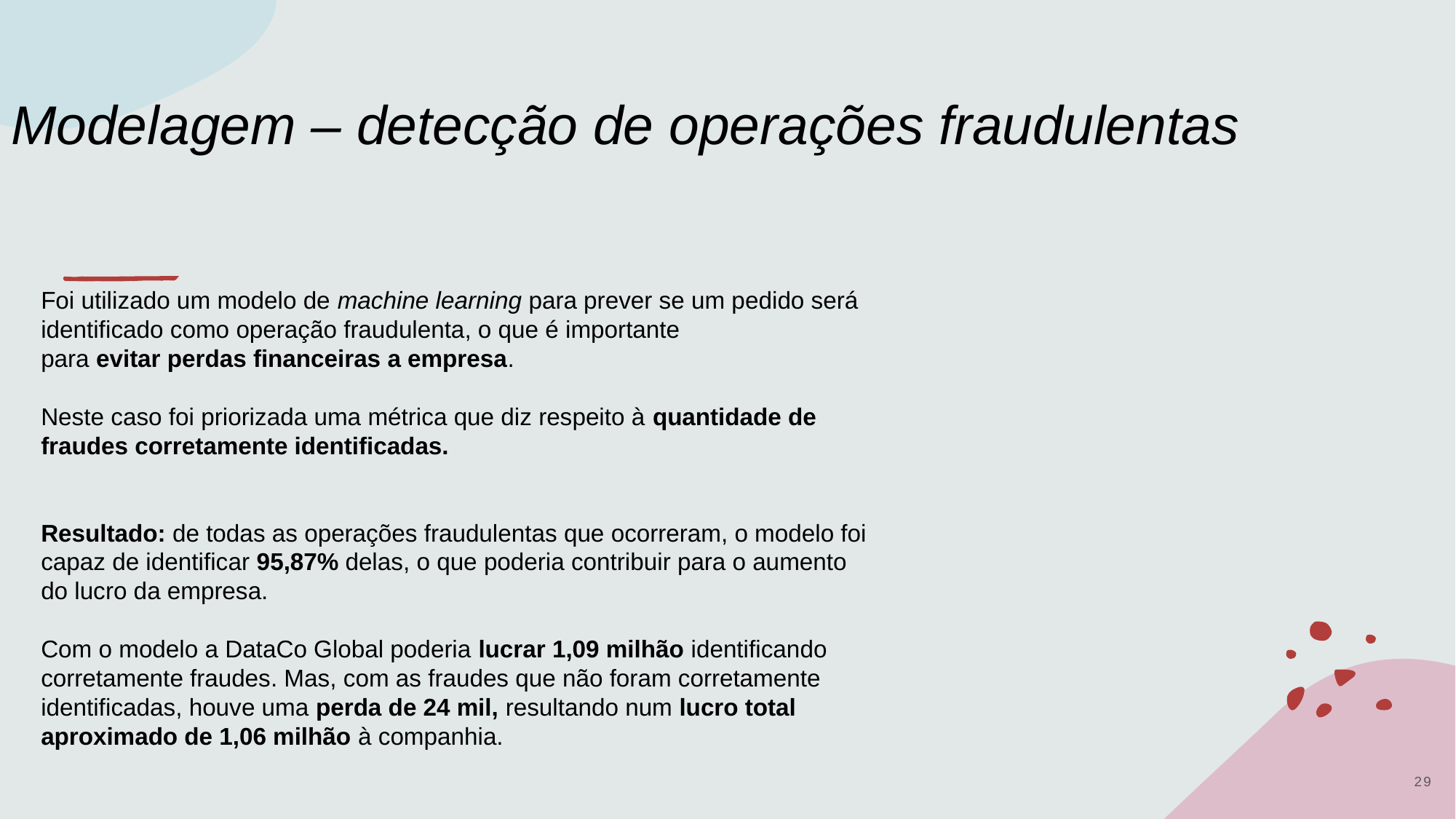

# Modelagem – detecção de operações fraudulentas
Foi utilizado um modelo de machine learning para prever se um pedido será identificado como operação fraudulenta, o que é importante
para evitar perdas financeiras a empresa.

Neste caso foi priorizada uma métrica que diz respeito à quantidade de fraudes corretamente identificadas.

Resultado: de todas as operações fraudulentas que ocorreram, o modelo foi capaz de identificar 95,87% delas, o que poderia contribuir para o aumento do lucro da empresa.

Com o modelo a DataCo Global poderia lucrar 1,09 milhão identificando corretamente fraudes. Mas, com as fraudes que não foram corretamente identificadas, houve uma perda de 24 mil, resultando num lucro total aproximado de 1,06 milhão à companhia.
29